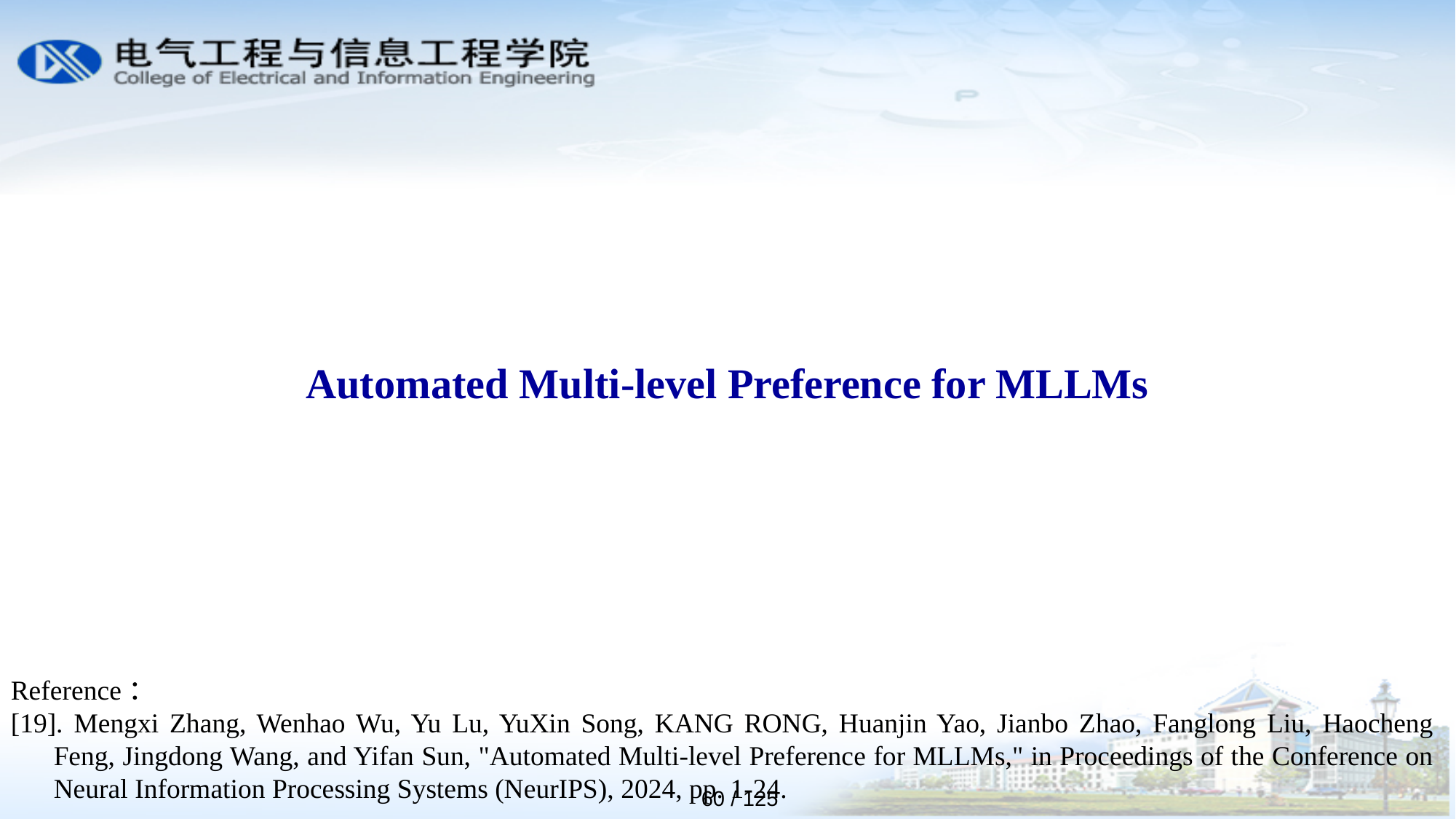

Automated Multi-level Preference for MLLMs

Reference：
[19]. Mengxi Zhang, Wenhao Wu, Yu Lu, YuXin Song, KANG RONG, Huanjin Yao, Jianbo Zhao, Fanglong Liu, Haocheng Feng, Jingdong Wang, and Yifan Sun, "Automated Multi-level Preference for MLLMs," in Proceedings of the Conference on Neural Information Processing Systems (NeurIPS), 2024, pp. 1-24.
60 / 125